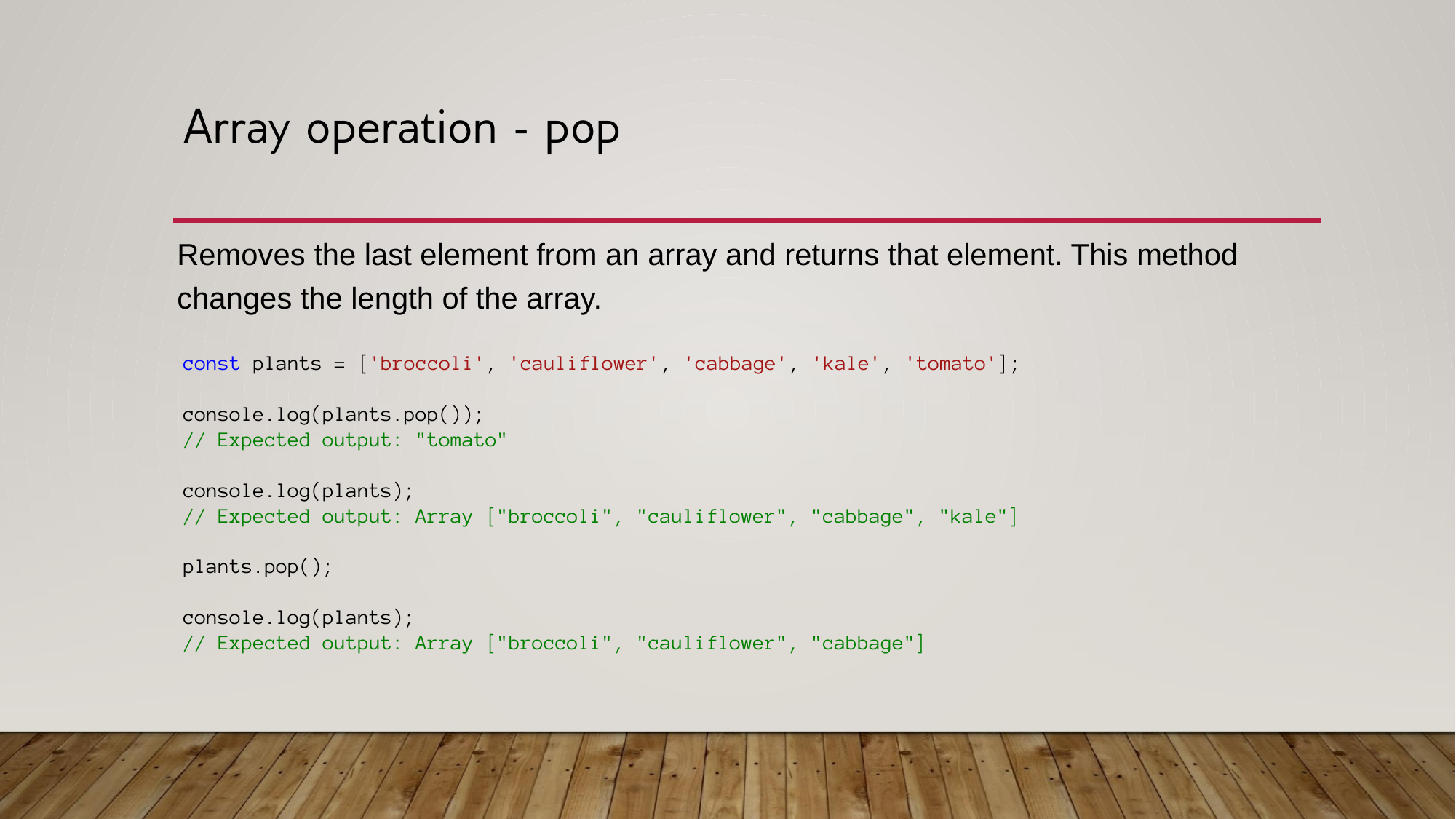

# Array operation - pop
Removes the last element from an array and returns that element. This method changes the length of the array.
const plants = ['broccoli', 'cauliflower', 'cabbage', 'kale', 'tomato'];
console.log(plants.pop());
// Expected output: "tomato"
console.log(plants);
// Expected output: Array ["broccoli", "cauliflower", "cabbage", "kale"]
plants.pop();
console.log(plants);
// Expected output: Array ["broccoli", "cauliflower", "cabbage"]